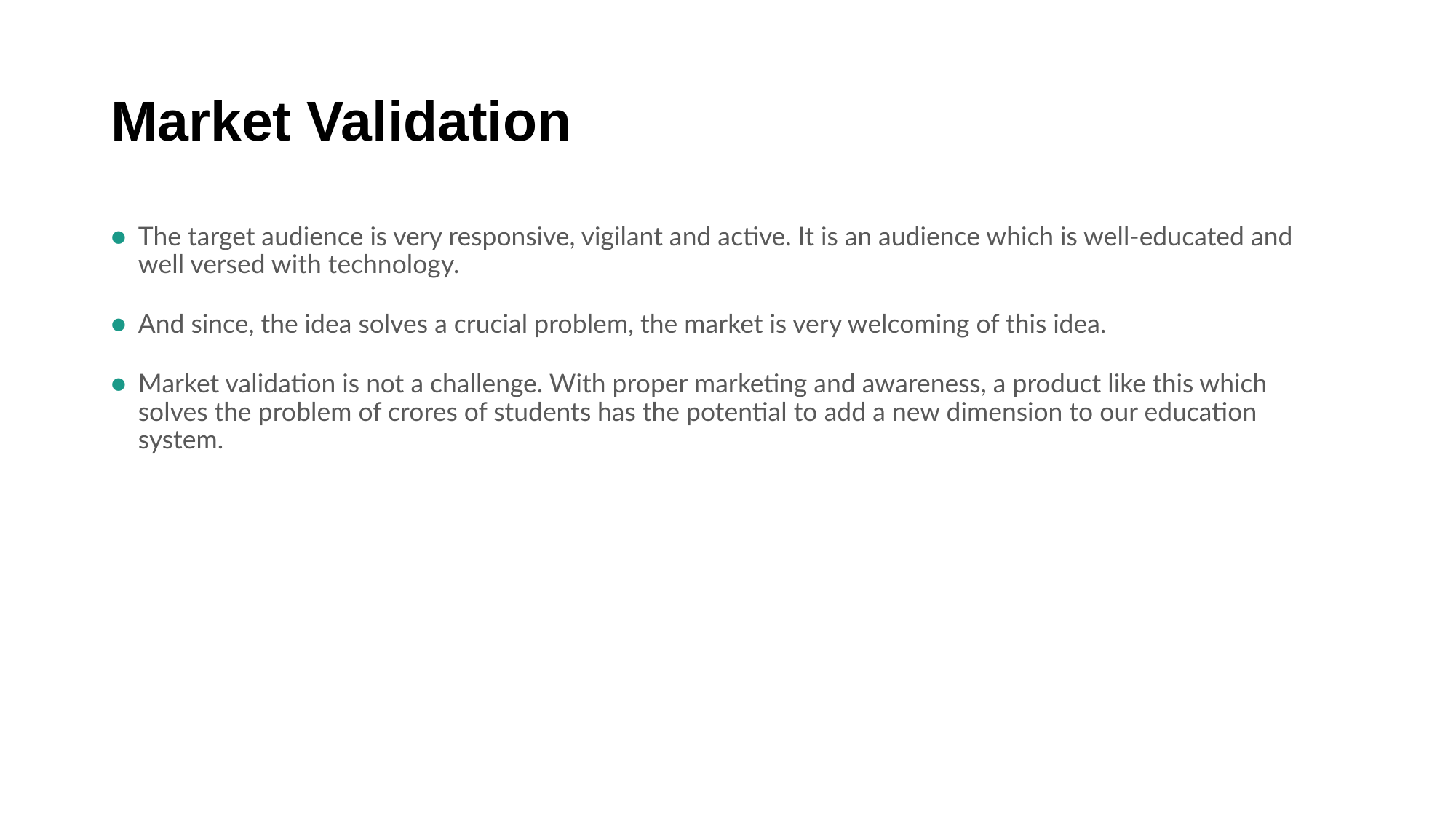

# Market Validation
The target audience is very responsive, vigilant and active. It is an audience which is well-educated and well versed with technology.
And since, the idea solves a crucial problem, the market is very welcoming of this idea.
Market validation is not a challenge. With proper marketing and awareness, a product like this which solves the problem of crores of students has the potential to add a new dimension to our education system.